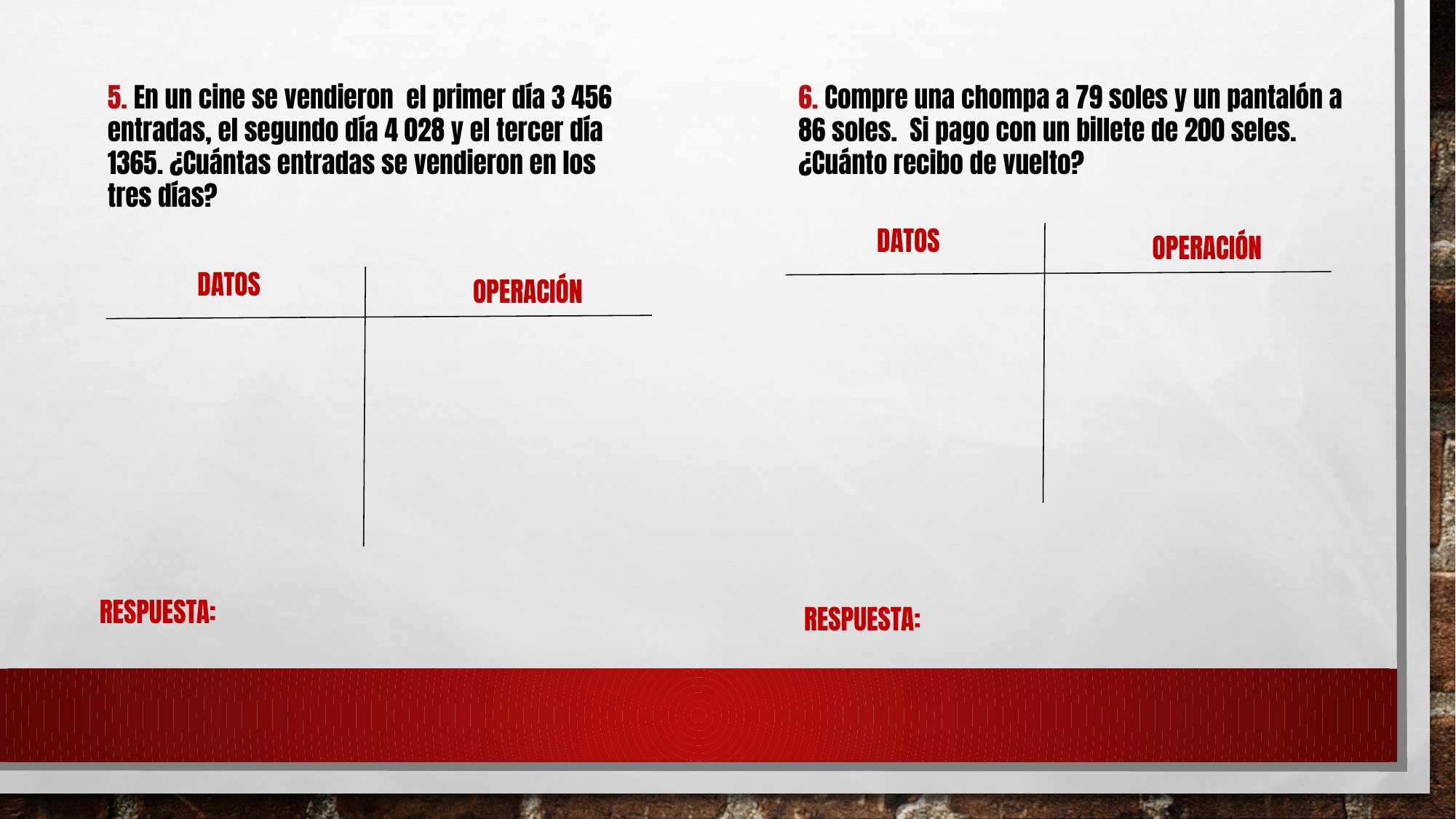

6. Compre una chompa a 79 soles y un pantalón a
86 soles.  Si pago con un billete de 200 seles.
¿Cuánto recibo de vuelto?
5. En un cine se vendieron  el primer día 3 456
entradas, el segundo día 4 028 y el tercer día
1365. ¿Cuántas entradas se vendieron en los
tres días?
DATOS
OPERACIÓN
DATOS
OPERACIÓN
RESPUESTA:
RESPUESTA: